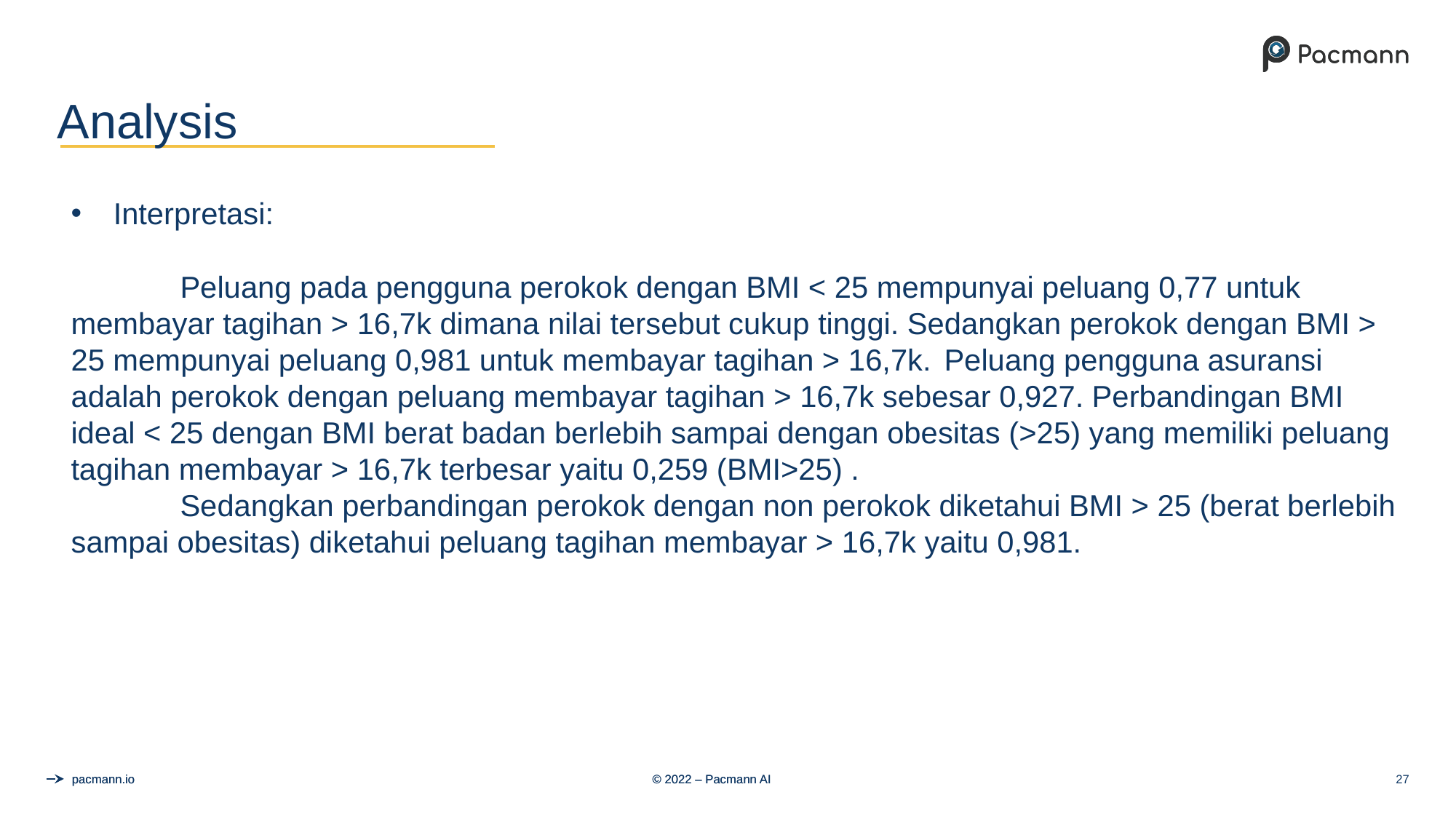

# Analysis
Interpretasi:

	Peluang pada pengguna perokok dengan BMI < 25 mempunyai peluang 0,77 untuk membayar tagihan > 16,7k dimana nilai tersebut cukup tinggi. Sedangkan perokok dengan BMI > 25 mempunyai peluang 0,981 untuk membayar tagihan > 16,7k. 	Peluang pengguna asuransi adalah perokok dengan peluang membayar tagihan > 16,7k sebesar 0,927. Perbandingan BMI ideal < 25 dengan BMI berat badan berlebih sampai dengan obesitas (>25) yang memiliki peluang tagihan membayar > 16,7k terbesar yaitu 0,259 (BMI>25) .
	Sedangkan perbandingan perokok dengan non perokok diketahui BMI > 25 (berat berlebih sampai obesitas) diketahui peluang tagihan membayar > 16,7k yaitu 0,981.